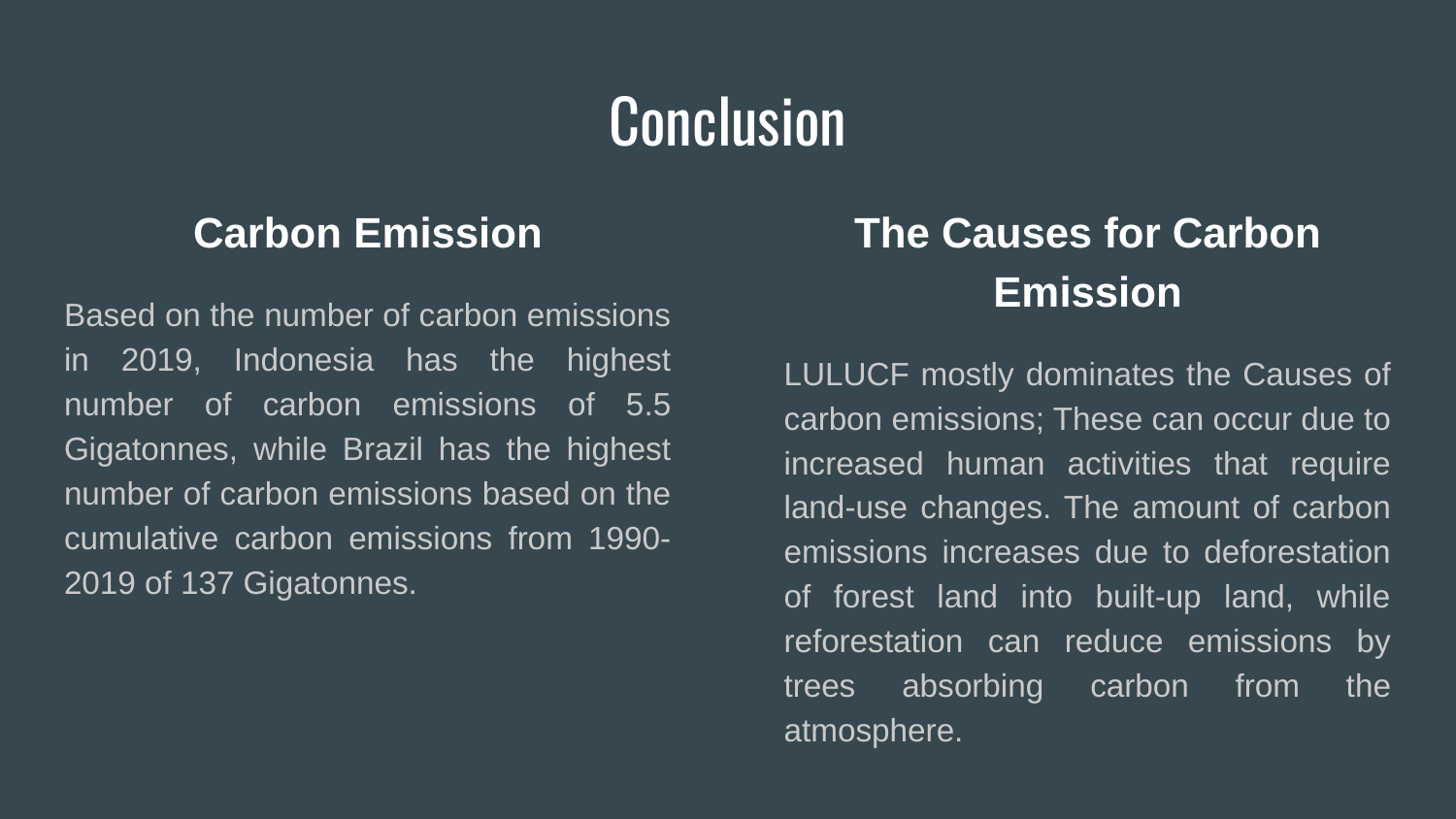

# Conclusion
Carbon Emission
Based on the number of carbon emissions in 2019, Indonesia has the highest number of carbon emissions of 5.5 Gigatonnes, while Brazil has the highest number of carbon emissions based on the cumulative carbon emissions from 1990-2019 of 137 Gigatonnes.

The Causes for Carbon Emission
LULUCF mostly dominates the Causes of carbon emissions; These can occur due to increased human activities that require land-use changes. The amount of carbon emissions increases due to deforestation of forest land into built-up land, while reforestation can reduce emissions by trees absorbing carbon from the atmosphere.